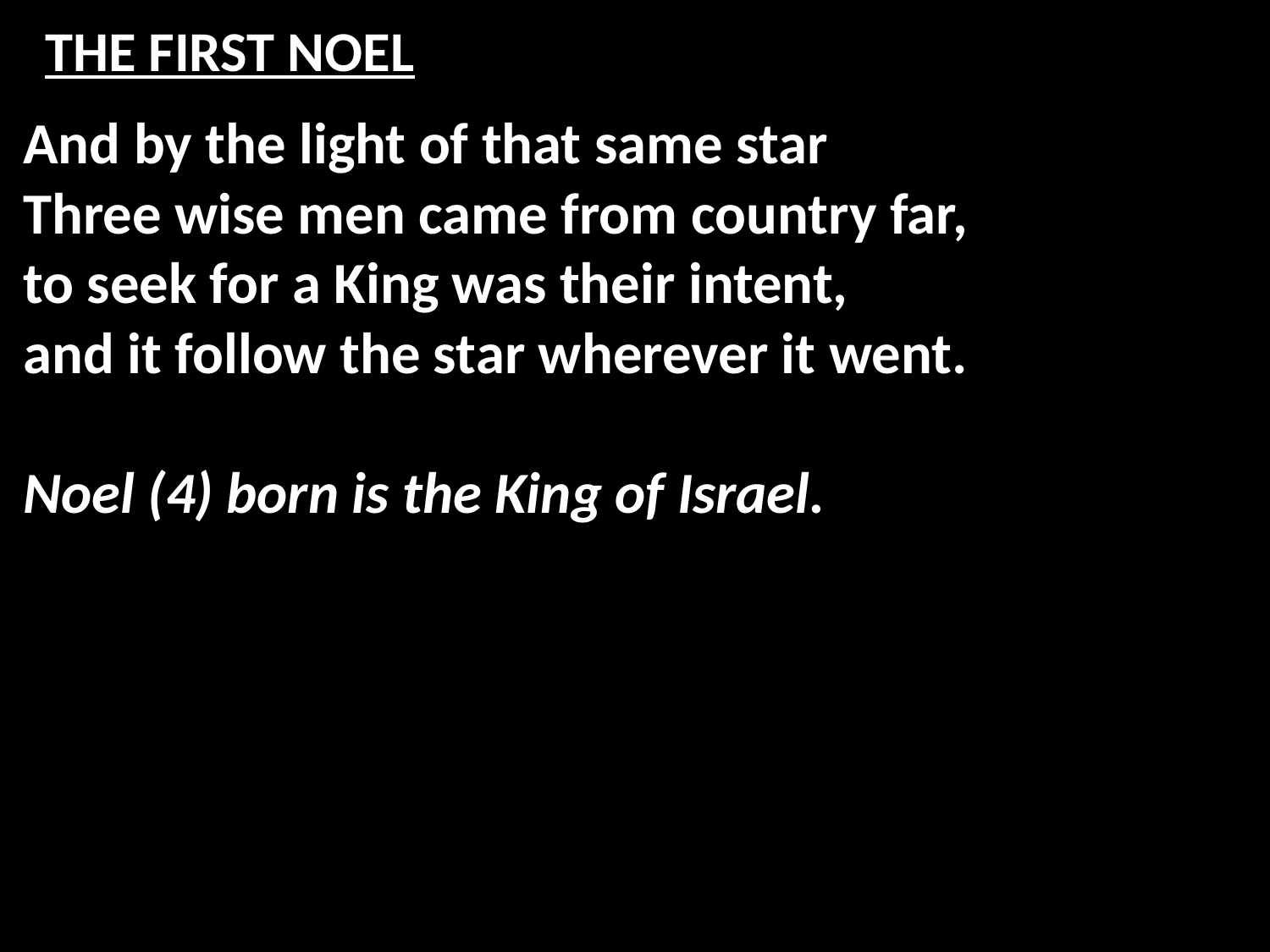

# THE FIRST NOEL
And by the light of that same star
Three wise men came from country far,
to seek for a King was their intent,
and it follow the star wherever it went.

Noel (4) born is the King of Israel.